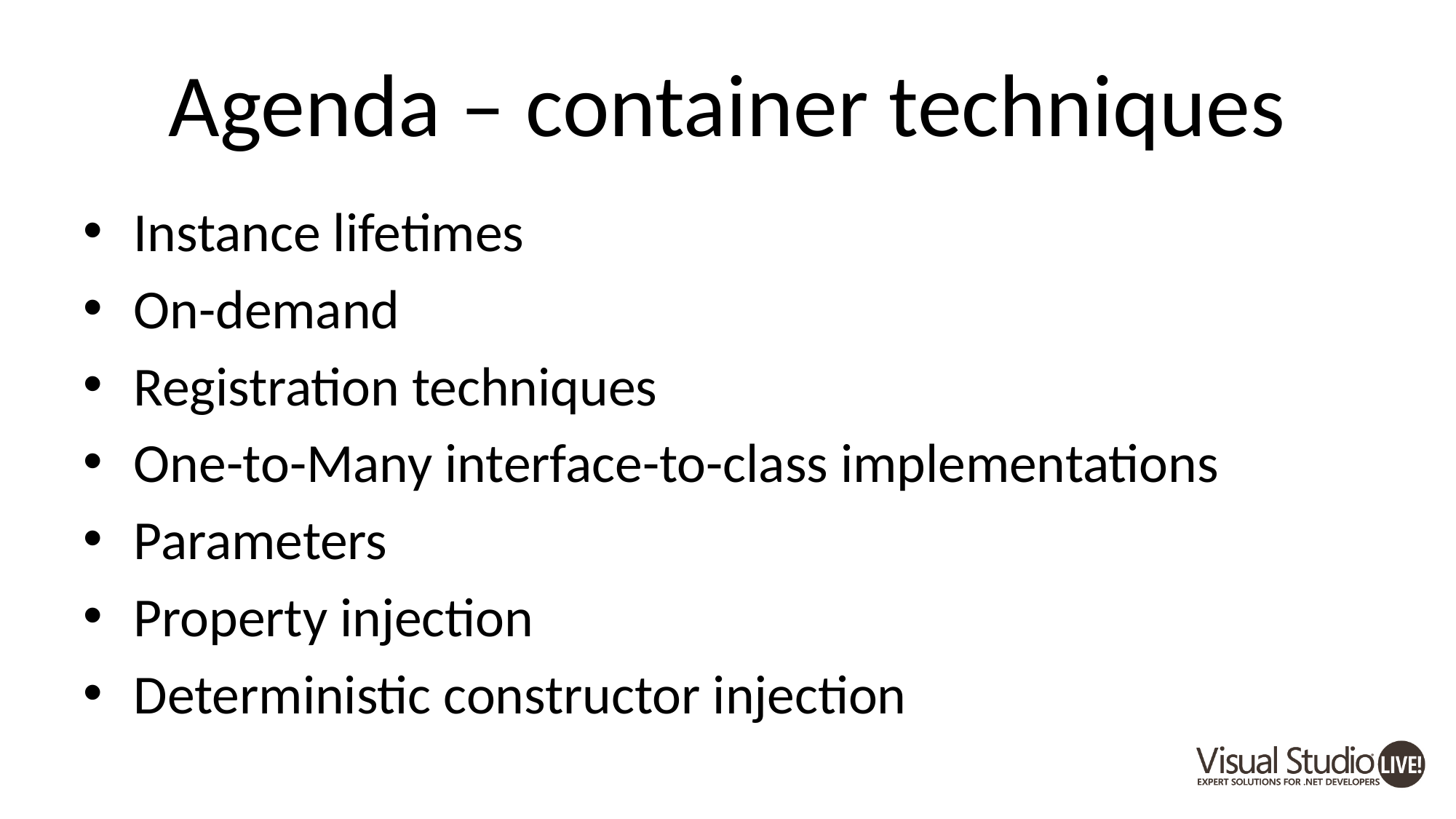

# Agenda – container techniques
Instance lifetimes
On-demand
Registration techniques
One-to-Many interface-to-class implementations
Parameters
Property injection
Deterministic constructor injection